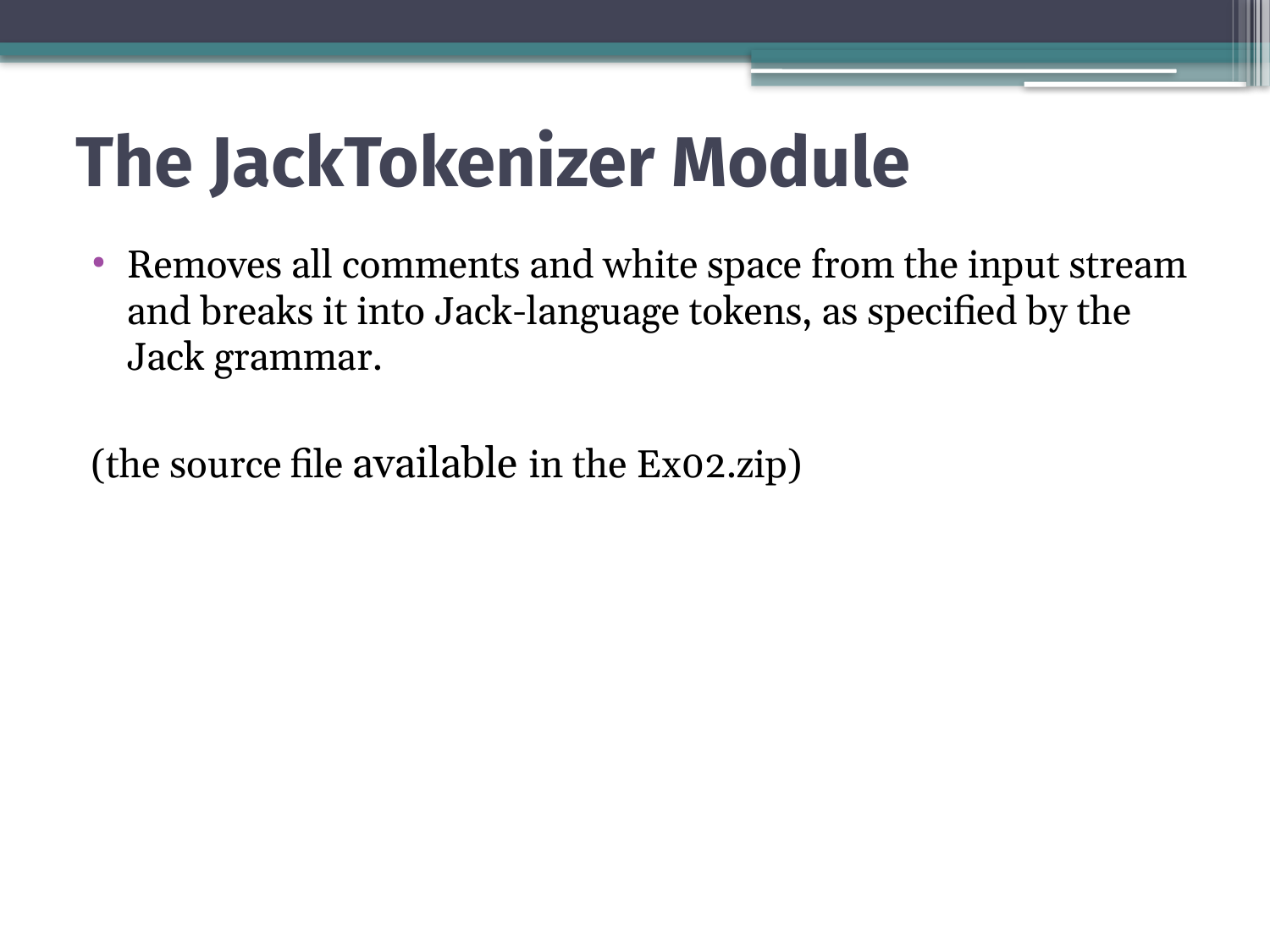

# The JackTokenizer Module
Removes all comments and white space from the input stream and breaks it into Jack-language tokens, as specified by the Jack grammar.

(the source file available in the Ex02.zip)